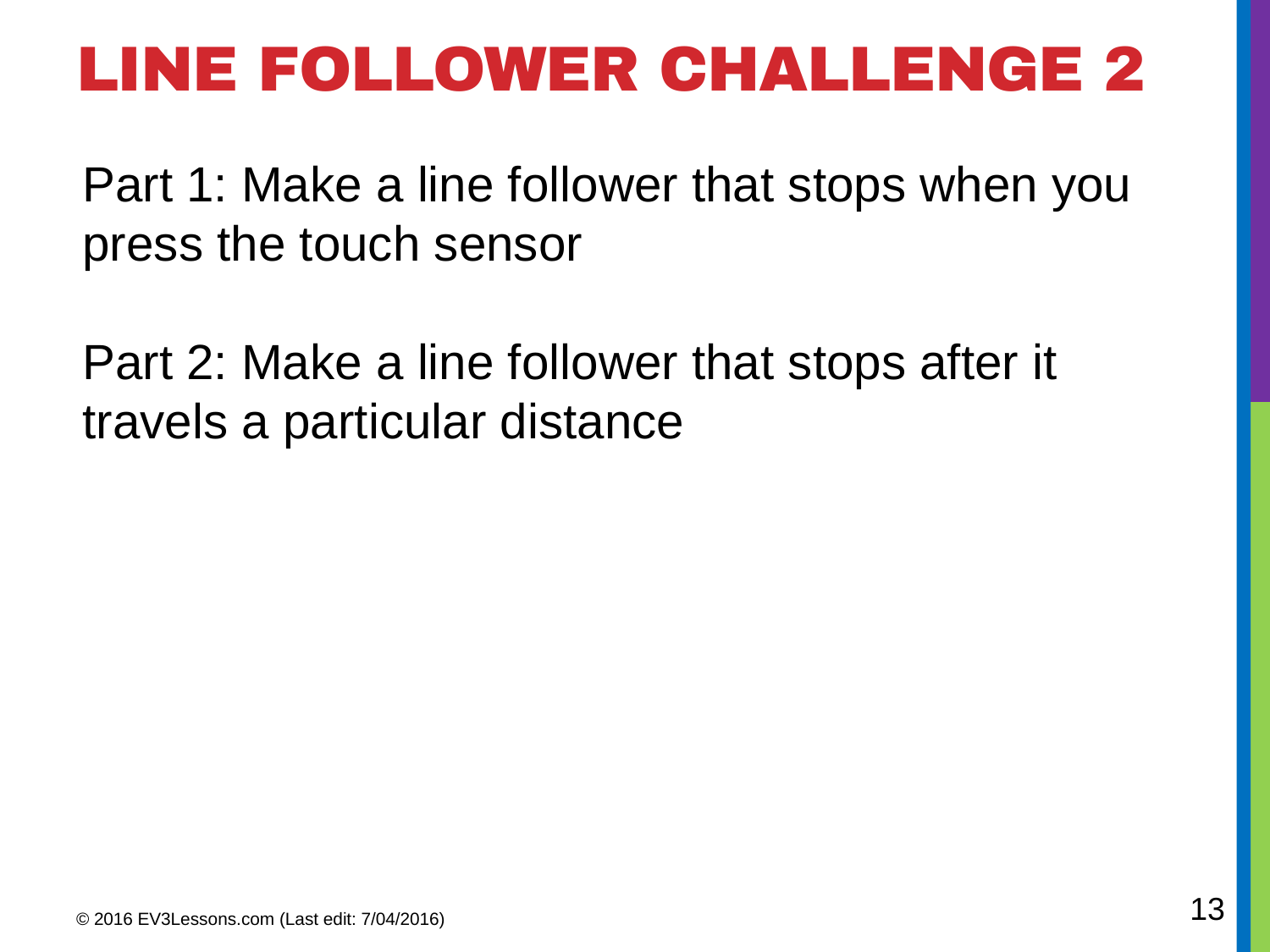

# Line follower challenge 2
Part 1: Make a line follower that stops when you press the touch sensor

Part 2: Make a line follower that stops after it travels a particular distance
13
© 2016 EV3Lessons.com (Last edit: 7/04/2016)